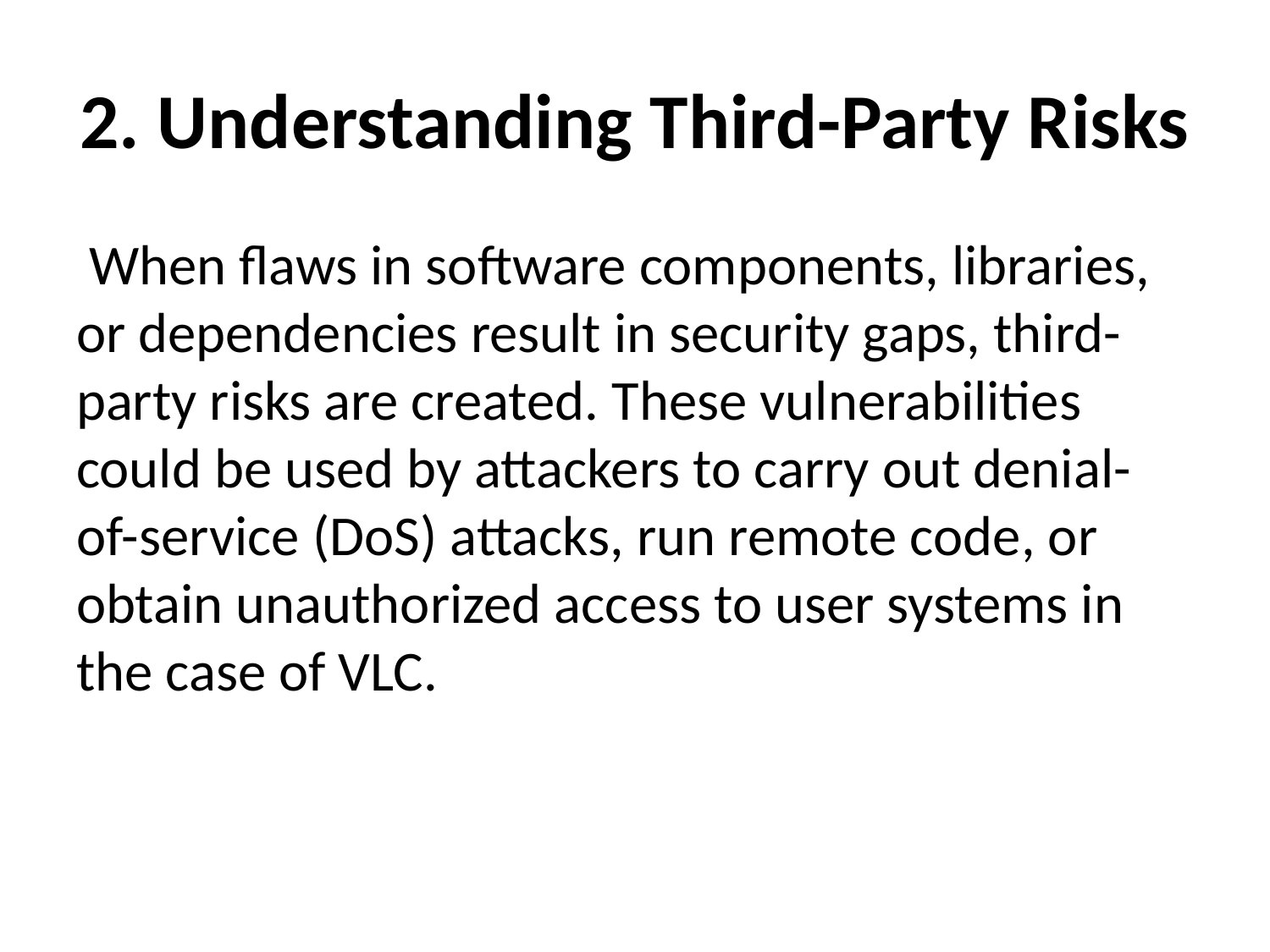

# 2. Understanding Third-Party Risks
 When flaws in software components, libraries, or dependencies result in security gaps, third-party risks are created. These vulnerabilities could be used by attackers to carry out denial-of-service (DoS) attacks, run remote code, or obtain unauthorized access to user systems in the case of VLC.